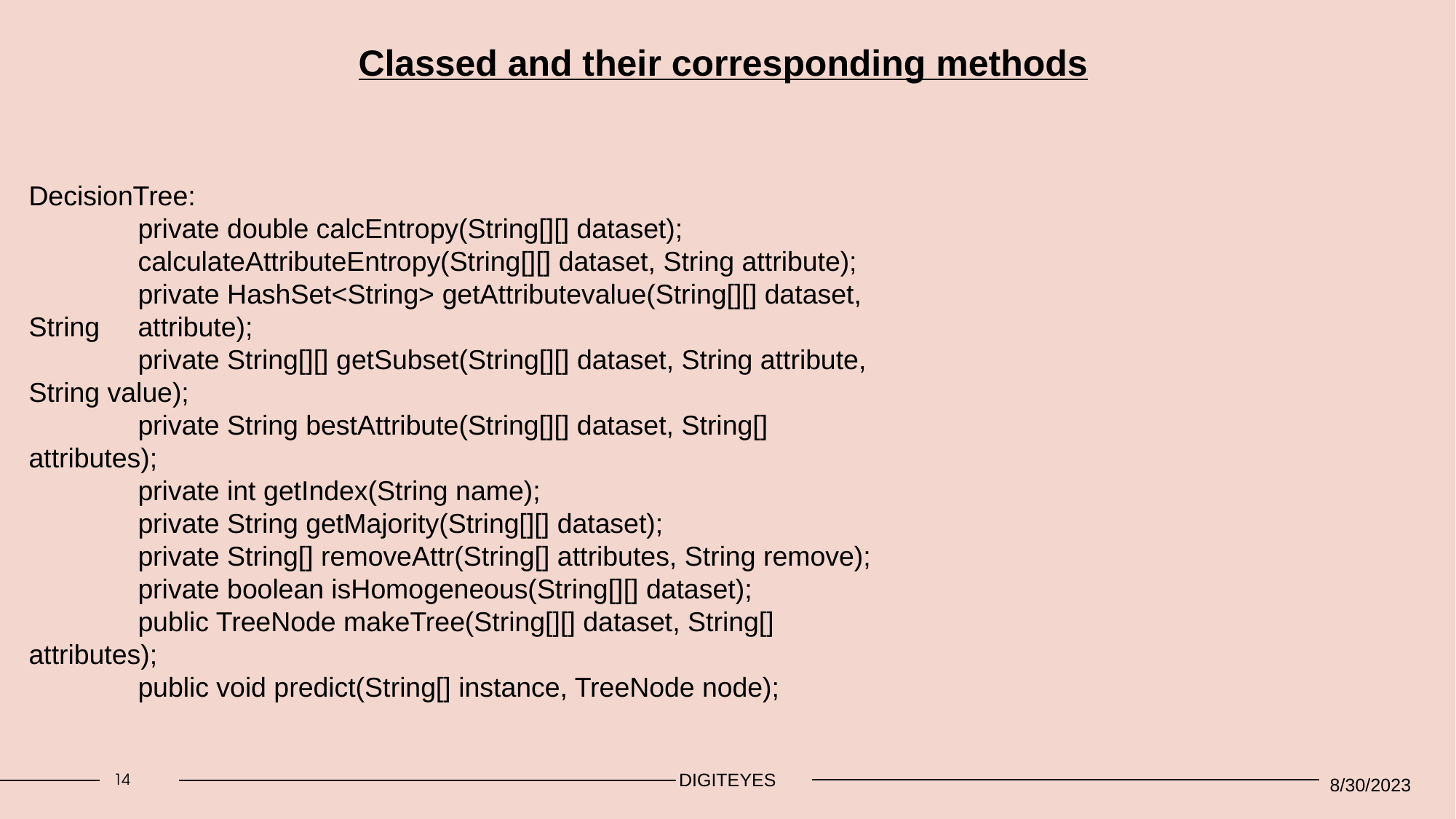

Classed and their corresponding methods
DecisionTree:
	private double calcEntropy(String[][] dataset);
	calculateAttributeEntropy(String[][] dataset, String attribute);
	private HashSet<String> getAttributevalue(String[][] dataset, String 	attribute);
	private String[][] getSubset(String[][] dataset, String attribute, String value);
	private String bestAttribute(String[][] dataset, String[] attributes);
	private int getIndex(String name);
	private String getMajority(String[][] dataset);
	private String[] removeAttr(String[] attributes, String remove);
	private boolean isHomogeneous(String[][] dataset);
	public TreeNode makeTree(String[][] dataset, String[] attributes);
	public void predict(String[] instance, TreeNode node);
14
DIGITEYES